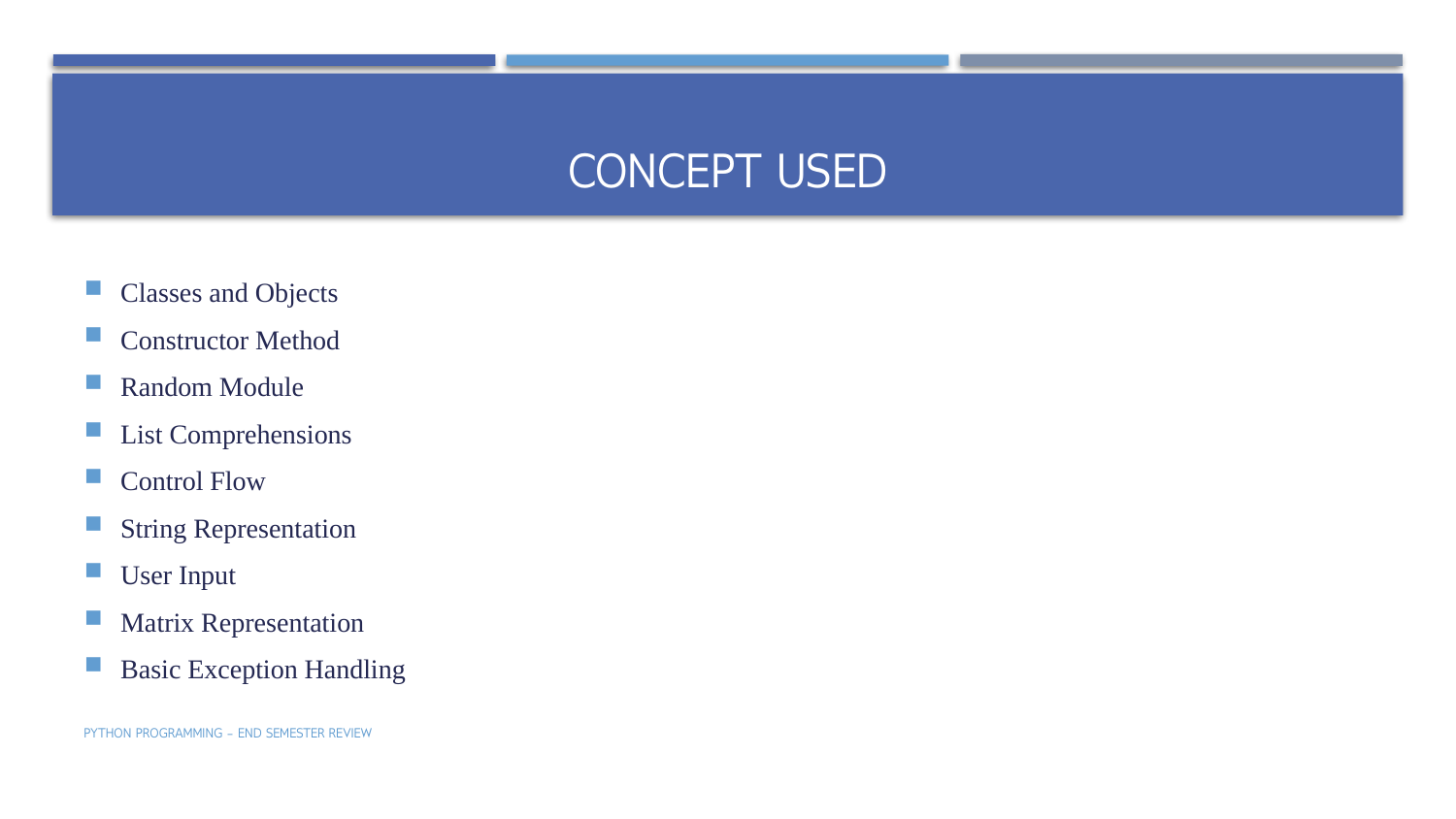

# CONCEPT Used
Classes and Objects
Constructor Method
Random Module
List Comprehensions
Control Flow
String Representation
User Input
Matrix Representation
Basic Exception Handling
PYTHON PROGRAMMING – end semester review
6